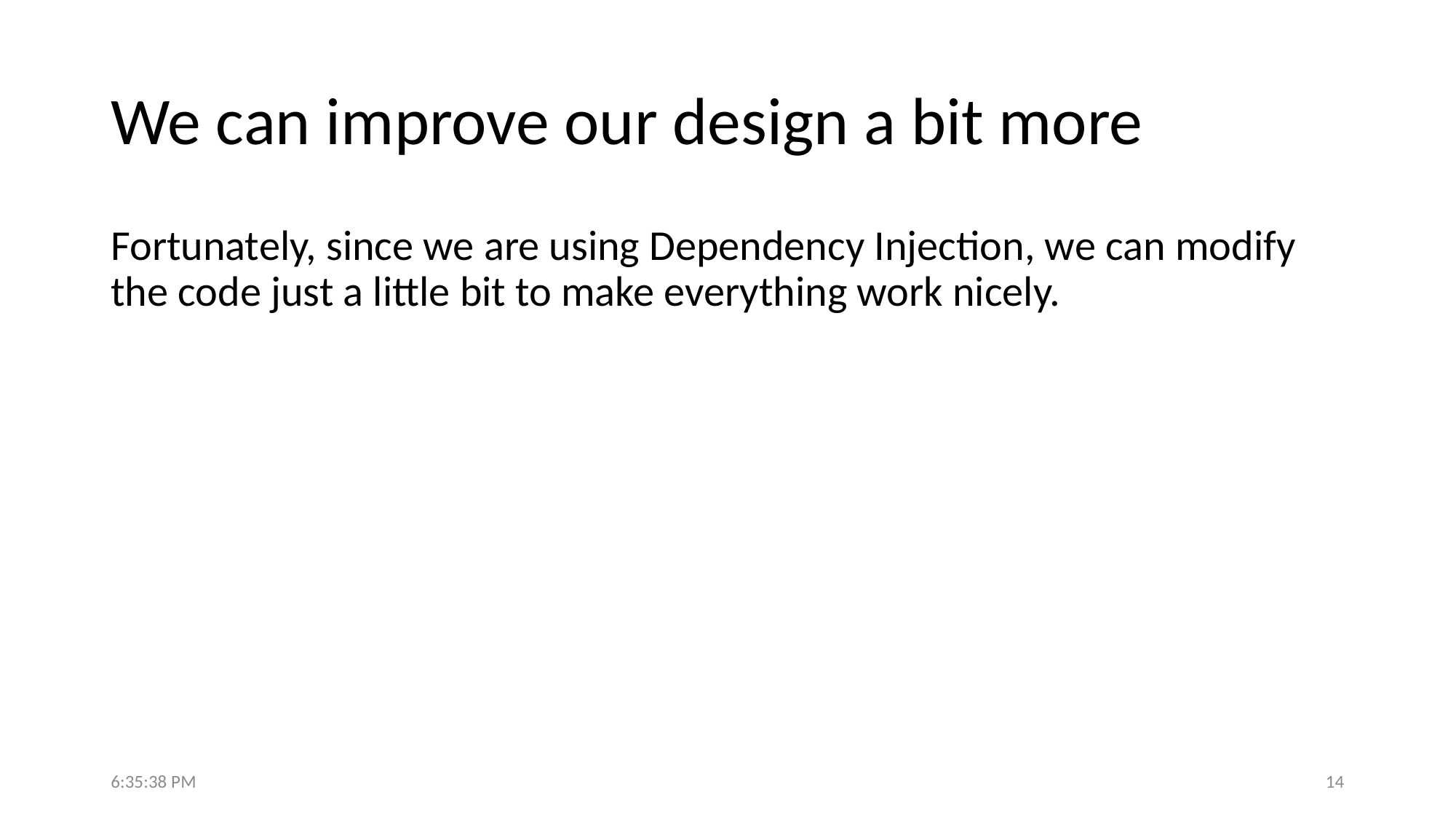

# We can improve our design a bit more
Fortunately, since we are using Dependency Injection, we can modify the code just a little bit to make everything work nicely.

6:35:38 PM
14